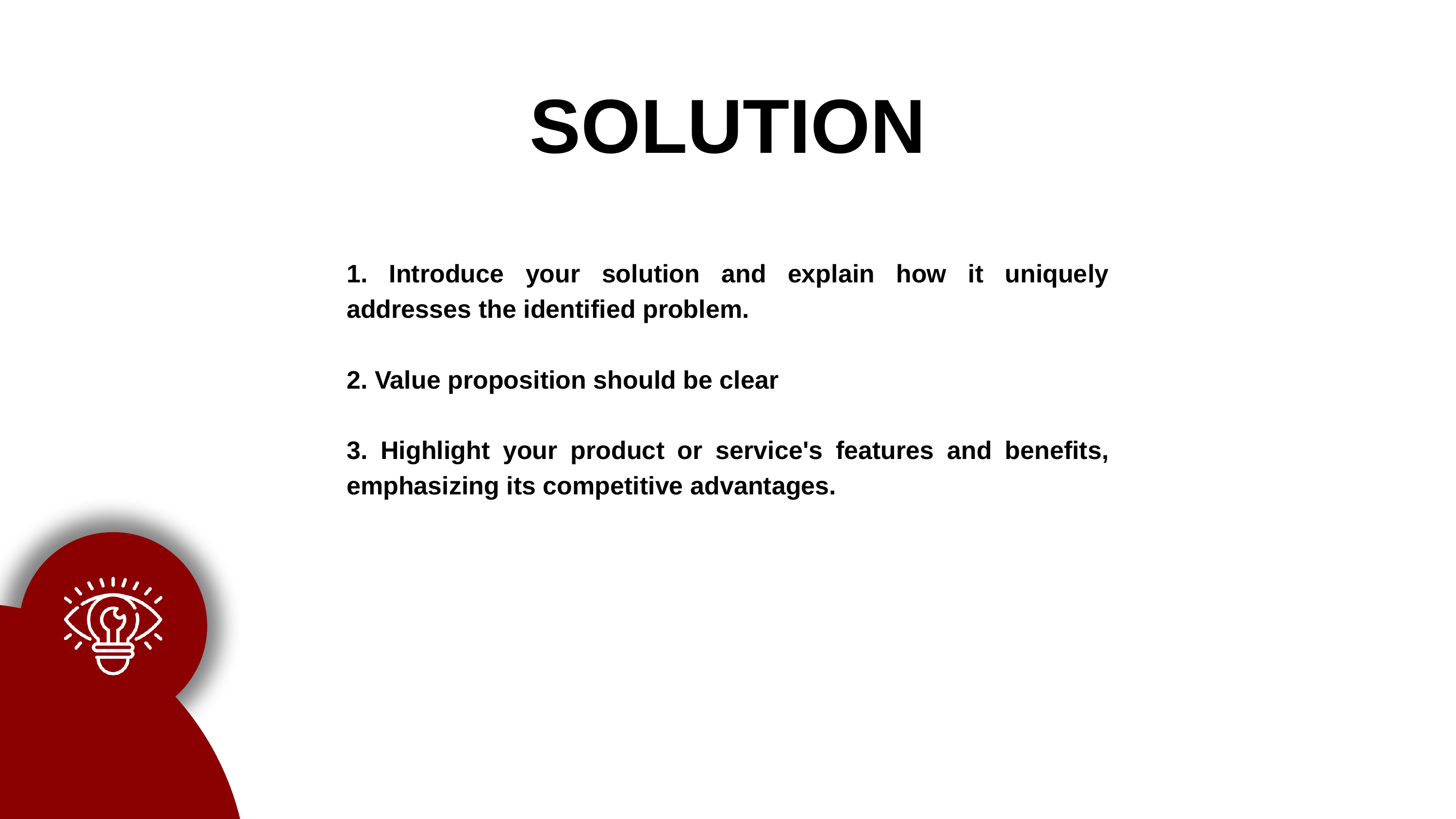

SOLUTION
1. Introduce your solution and explain how it uniquely addresses the identified problem.

2. Value proposition should be clear

3. Highlight your product or service's features and benefits, emphasizing its competitive advantages.